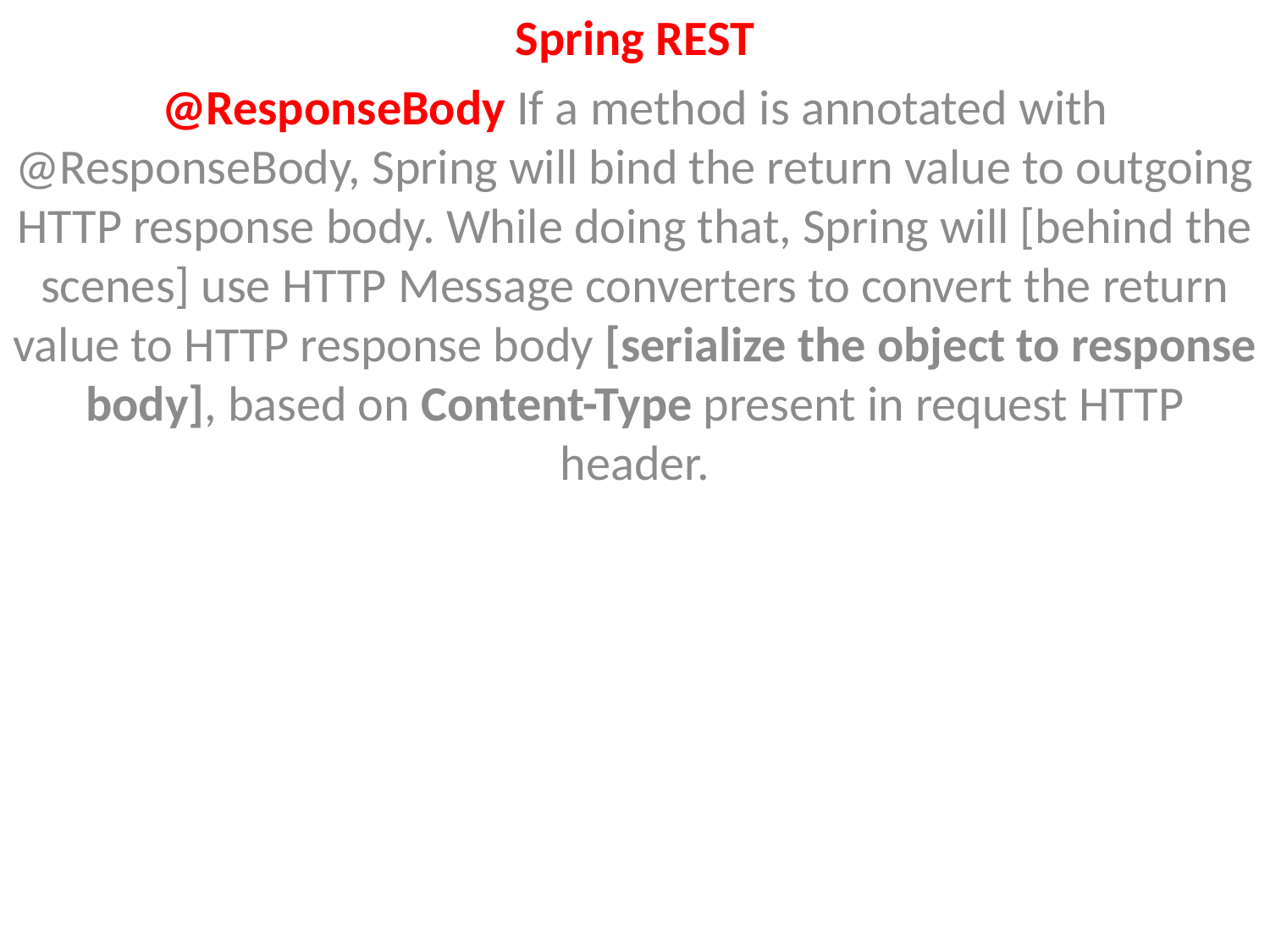

Spring REST
@ResponseBody If a method is annotated with @ResponseBody, Spring will bind the return value to outgoing HTTP response body. While doing that, Spring will [behind the scenes] use HTTP Message converters to convert the return value to HTTP response body [serialize the object to response body], based on Content-Type present in request HTTP header.